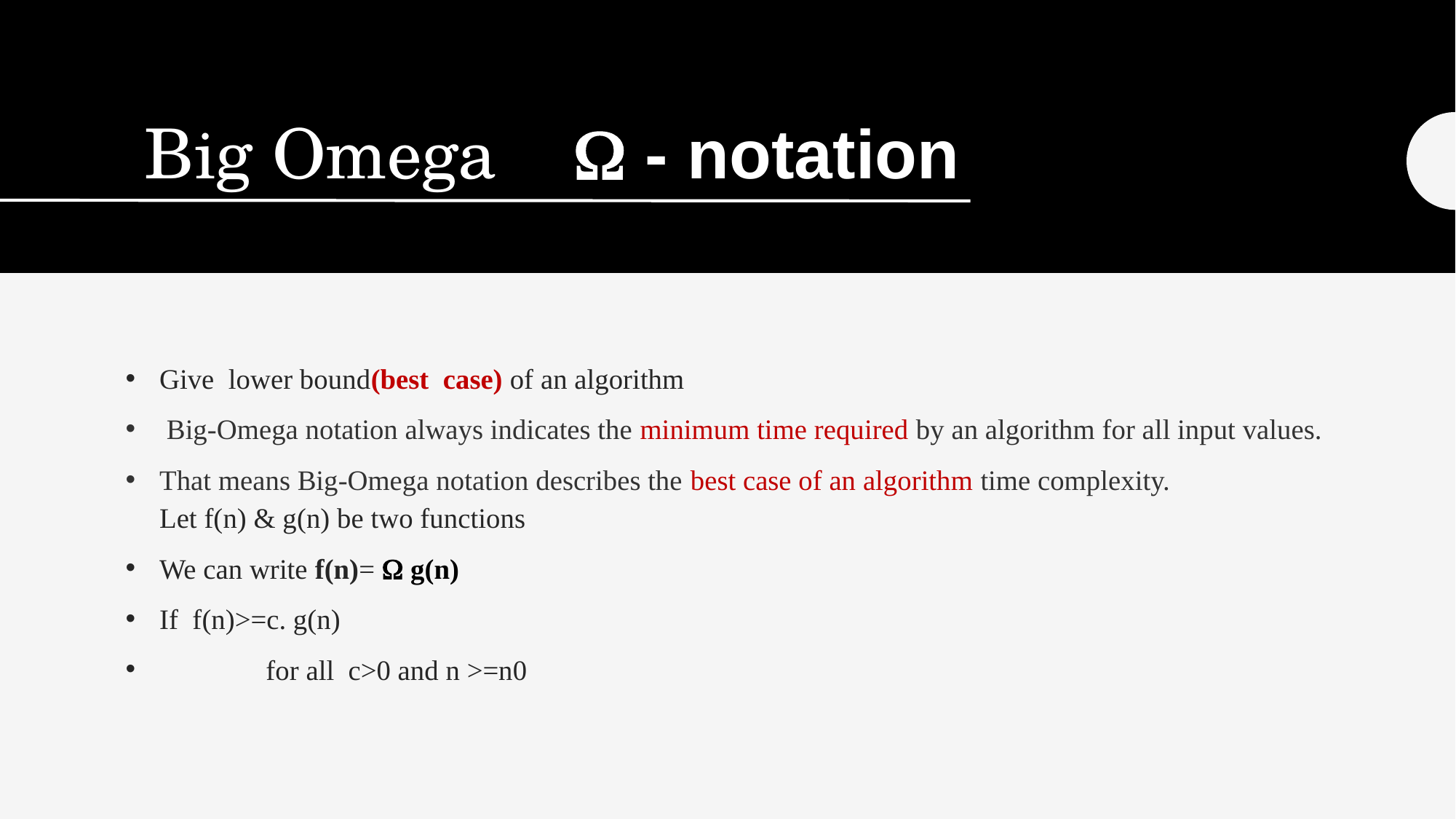

# Big Omega    Ω - notation

Give  lower bound(best  case) of an algorithm
 Big-Omega notation always indicates the minimum time required by an algorithm for all input values.
That means Big-Omega notation describes the best case of an algorithm time complexity.
Let f(n) & g(n) be two functions
We can write f(n)= Ω g(n)
If  f(n)>=c. g(n)
               for all  c>0 and n >=n0